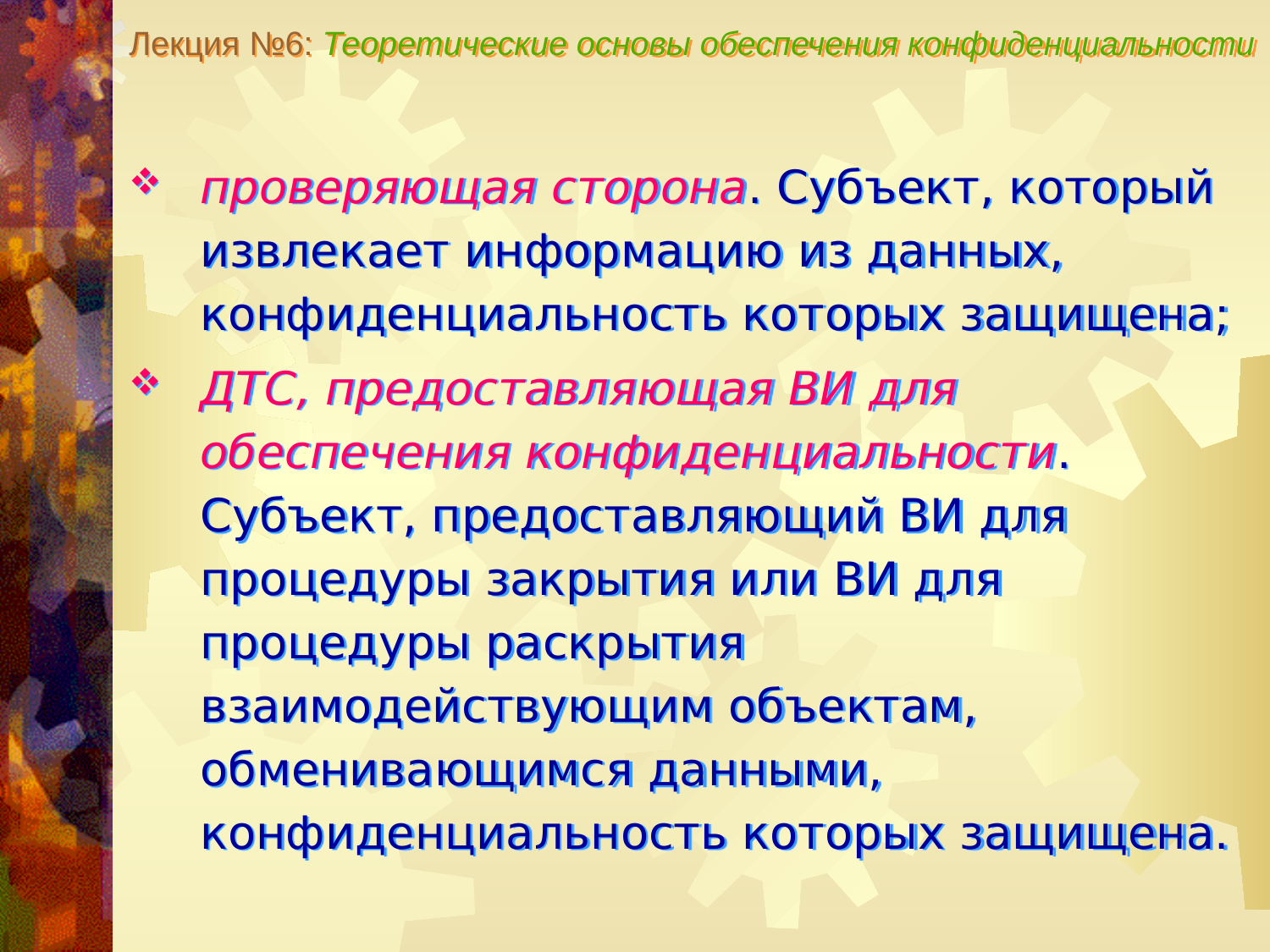

Лекция №6: Теоретические основы обеспечения конфиденциальности
проверяющая сторона. Субъект, который извлекает информацию из данных, конфиденциальность которых защищена;
ДТС, предоставляющая ВИ для обеспечения конфиденциальности. Субъект, предоставляющий ВИ для процедуры закрытия или ВИ для процедуры раскрытия взаимодействующим объектам, обменивающимся данными, конфиденциальность которых защищена.